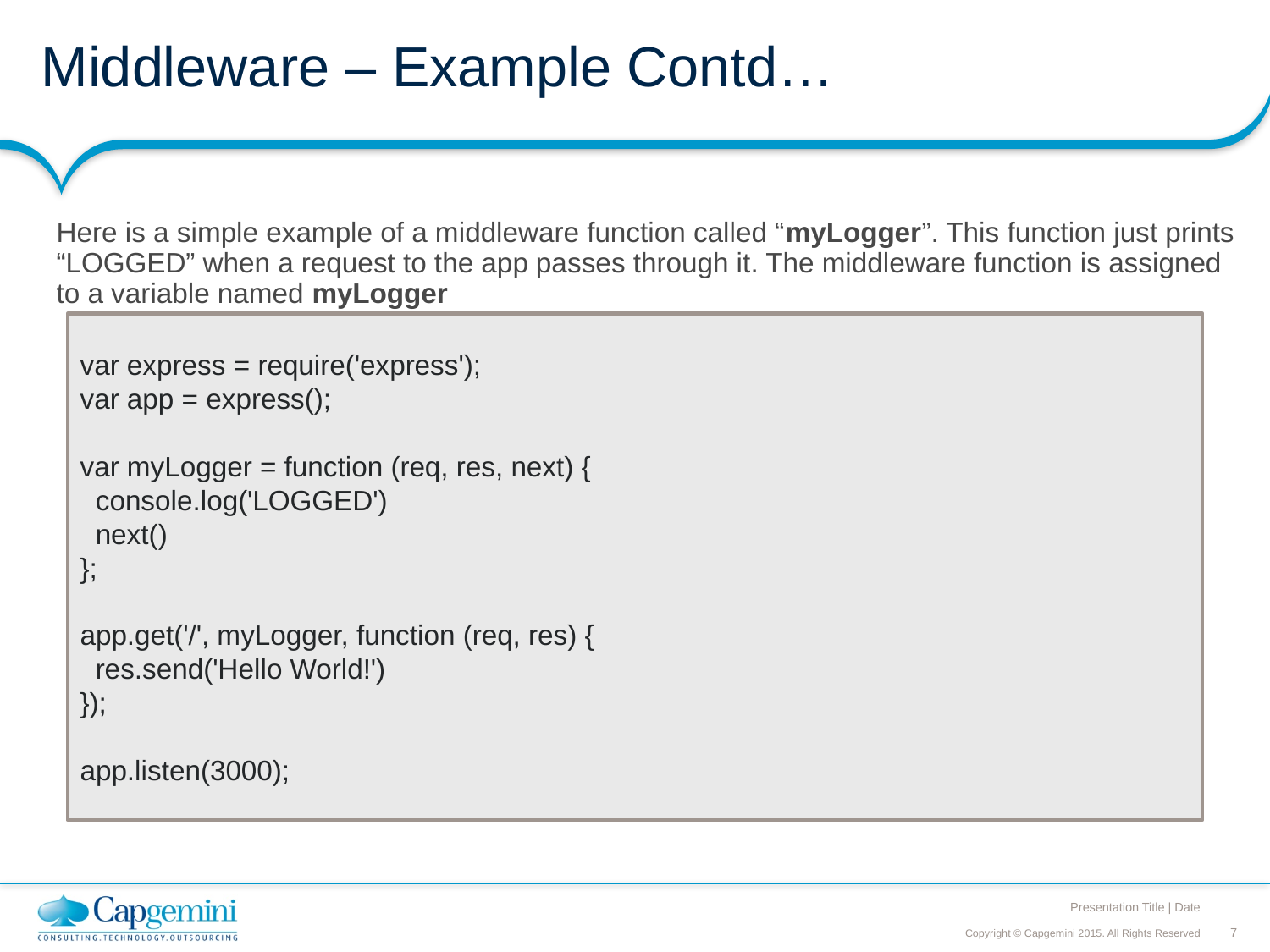

# Middleware – Example Contd…
Here is a simple example of a middleware function called “myLogger”. This function just prints “LOGGED” when a request to the app passes through it. The middleware function is assigned to a variable named myLogger

var express = require('express');
var app = express();

var myLogger = function (req, res, next) {
  console.log('LOGGED')
  next()
};

app.get('/', myLogger, function (req, res) {
  res.send('Hello World!')
});

app.listen(3000);